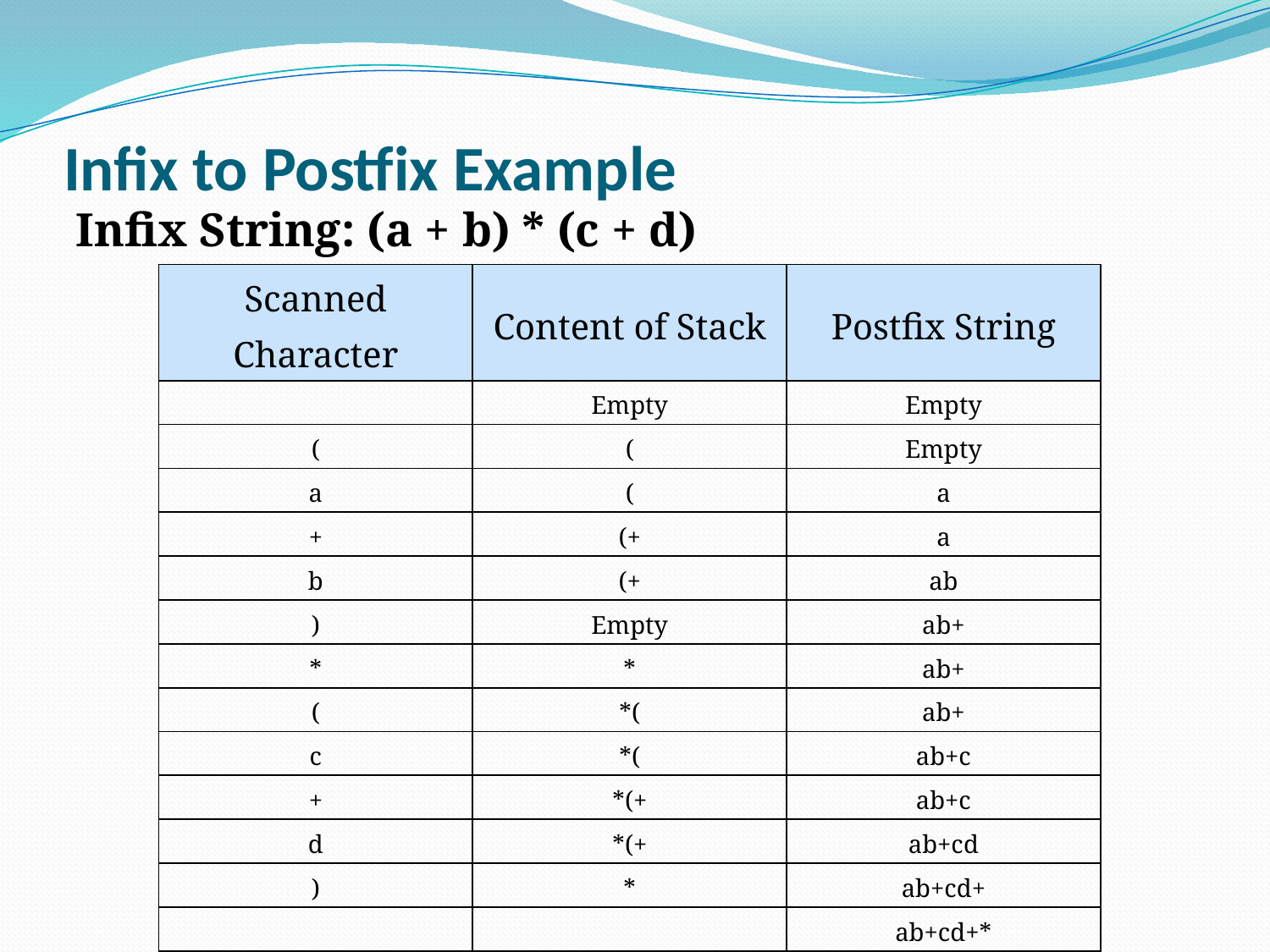

# Infix to Postfix Example
Infix String: (a + b) * (c + d)
| Scanned Character | Content of Stack | Postfix String |
| --- | --- | --- |
|  | Empty | Empty |
| ( | ( | Empty |
| a | ( | a |
| + | (+ | a |
| b | (+ | ab |
| ) | Empty | ab+ |
| \* | \* | ab+ |
| ( | \*( | ab+ |
| c | \*( | ab+c |
| + | \*(+ | ab+c |
| d | \*(+ | ab+cd |
| ) | \* | ab+cd+ |
|  |  | ab+cd+\* |